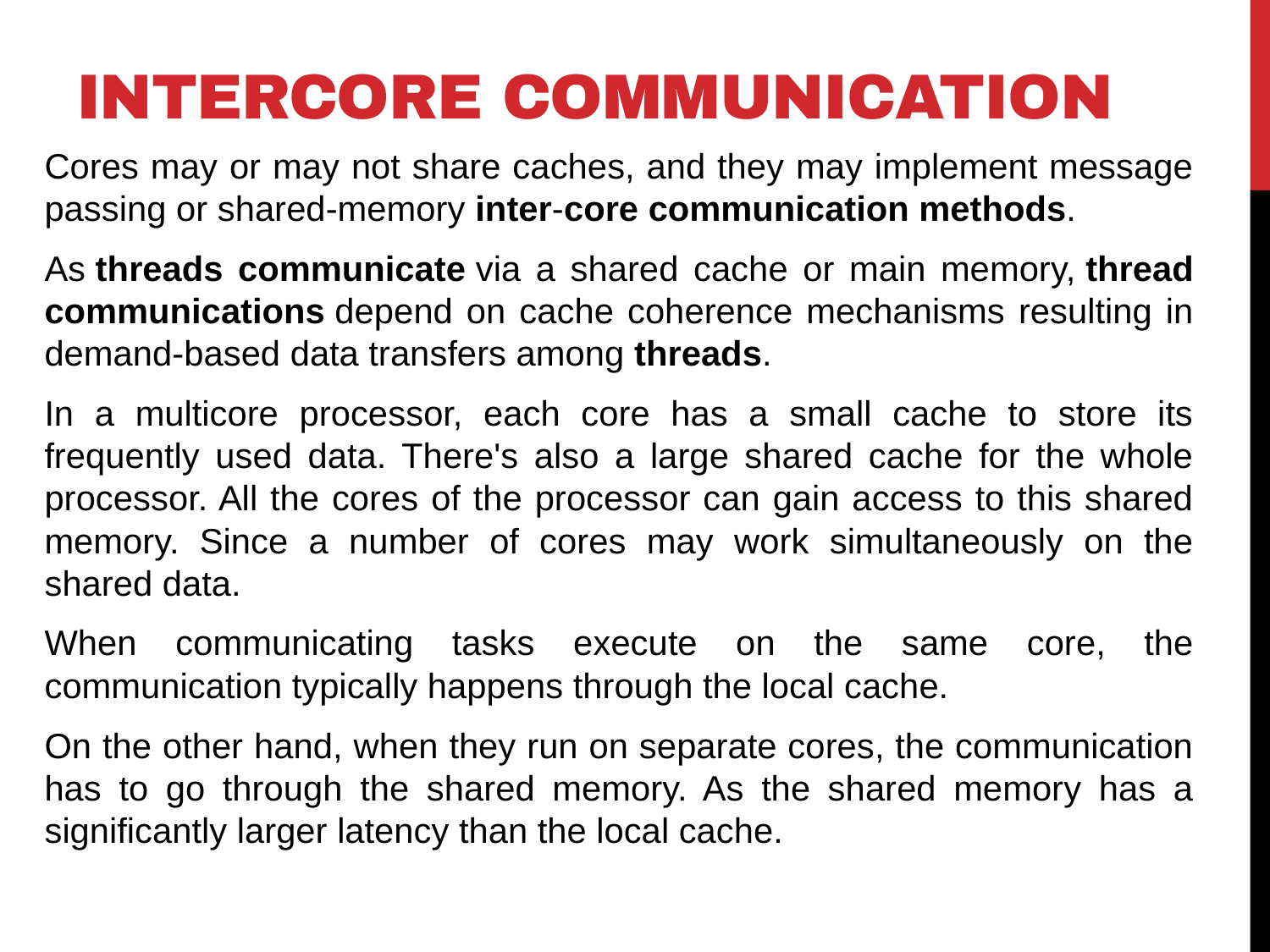

# Intercore Communication
Cores may or may not share caches, and they may implement message passing or shared-memory inter-core communication methods.
As threads communicate via a shared cache or main memory, thread communications depend on cache coherence mechanisms resulting in demand-based data transfers among threads.
In a multicore processor, each core has a small cache to store its frequently used data. There's also a large shared cache for the whole processor. All the cores of the processor can gain access to this shared memory. Since a number of cores may work simultaneously on the shared data.
When communicating tasks execute on the same core, the communication typically happens through the local cache.
On the other hand, when they run on separate cores, the communication has to go through the shared memory. As the shared memory has a significantly larger latency than the local cache.